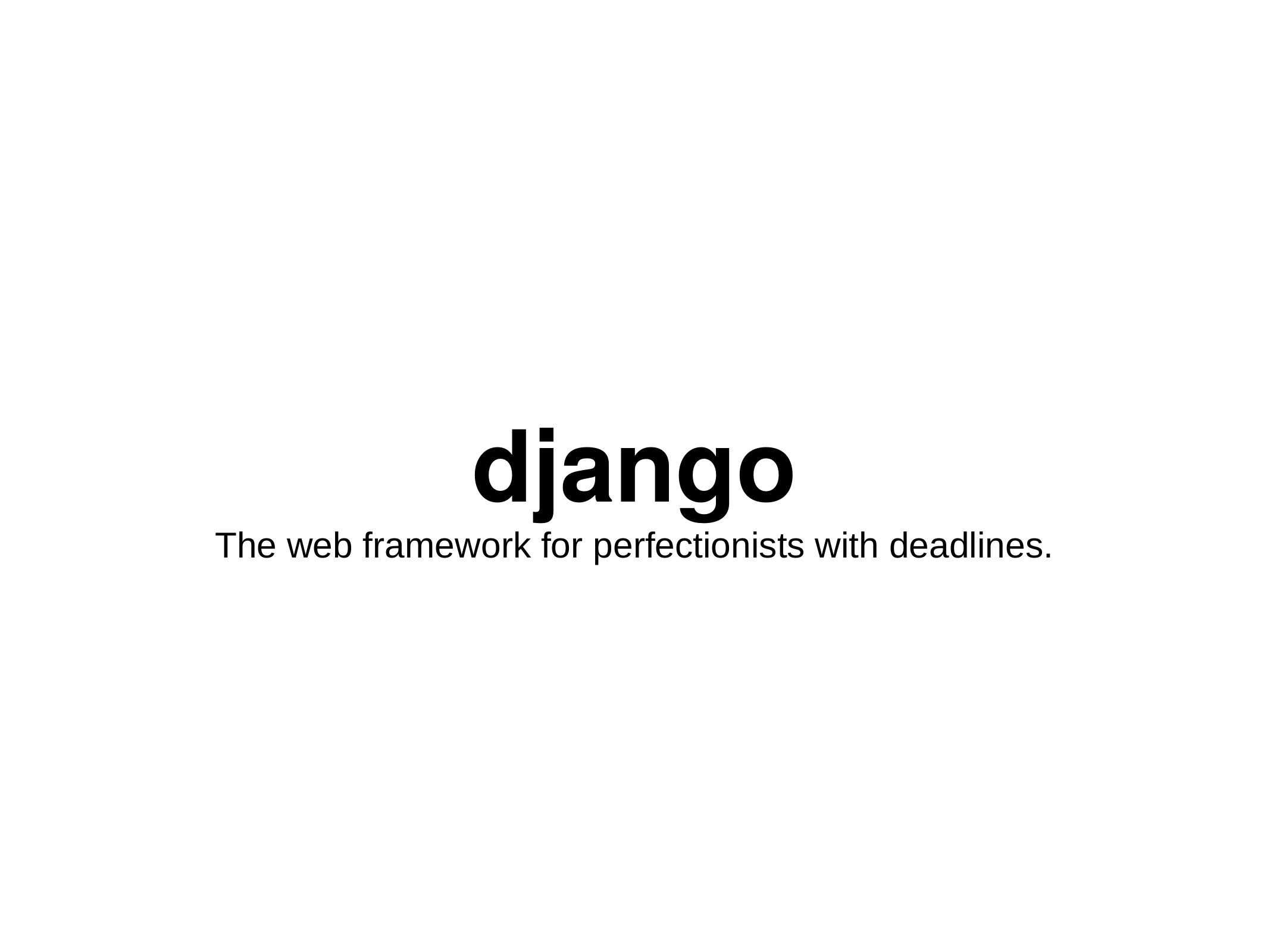

# django
The web framework for perfectionists with deadlines.